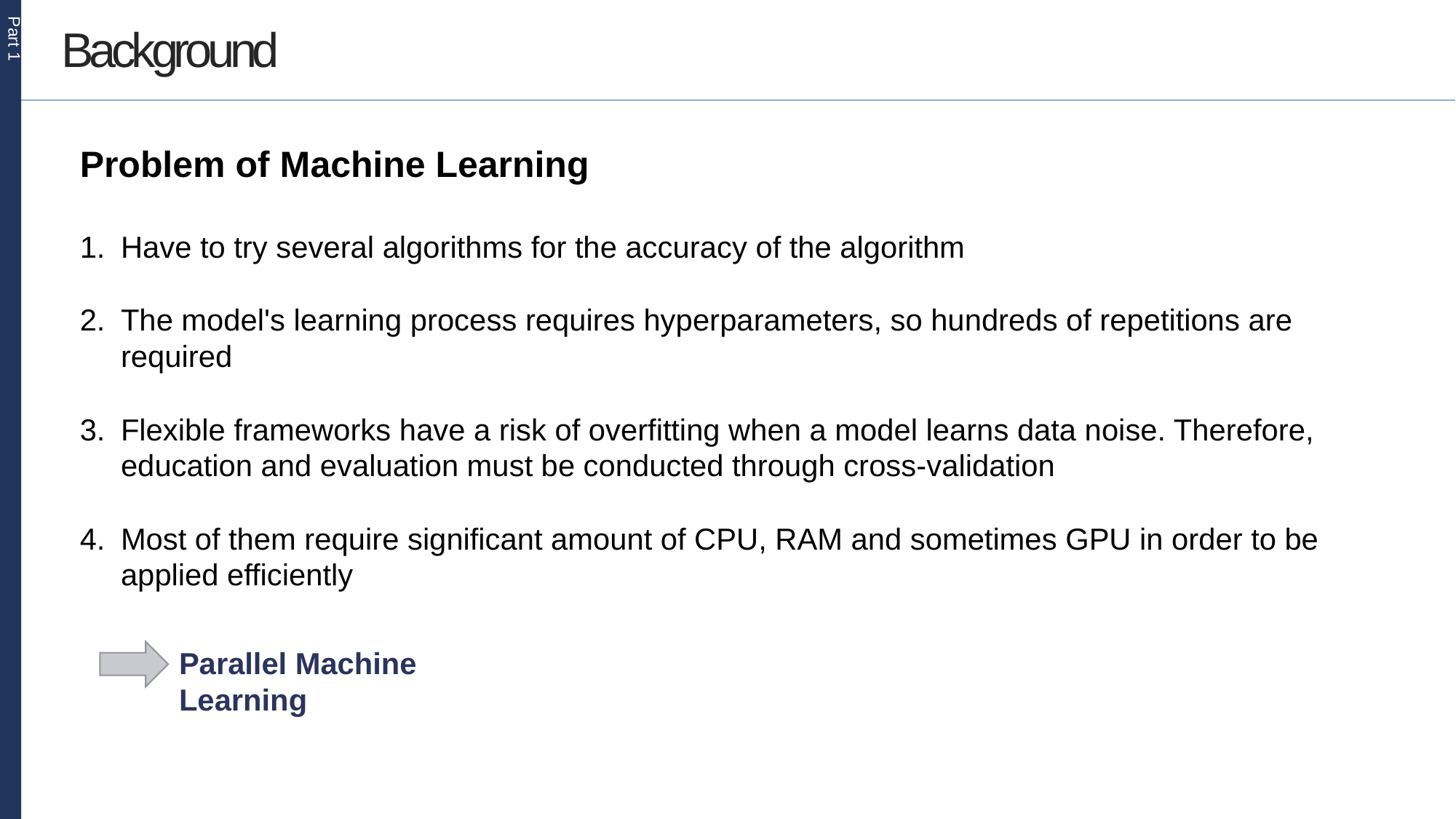

Part 1
Background
Problem of Machine Learning

Have to try several algorithms for the accuracy of the algorithm

The model's learning process requires hyperparameters, so hundreds of repetitions are required

Flexible frameworks have a risk of overfitting when a model learns data noise. Therefore, education and evaluation must be conducted through cross-validation

Most of them require significant amount of CPU, RAM and sometimes GPU in order to be applied efficiently

Parallel Machine Learning